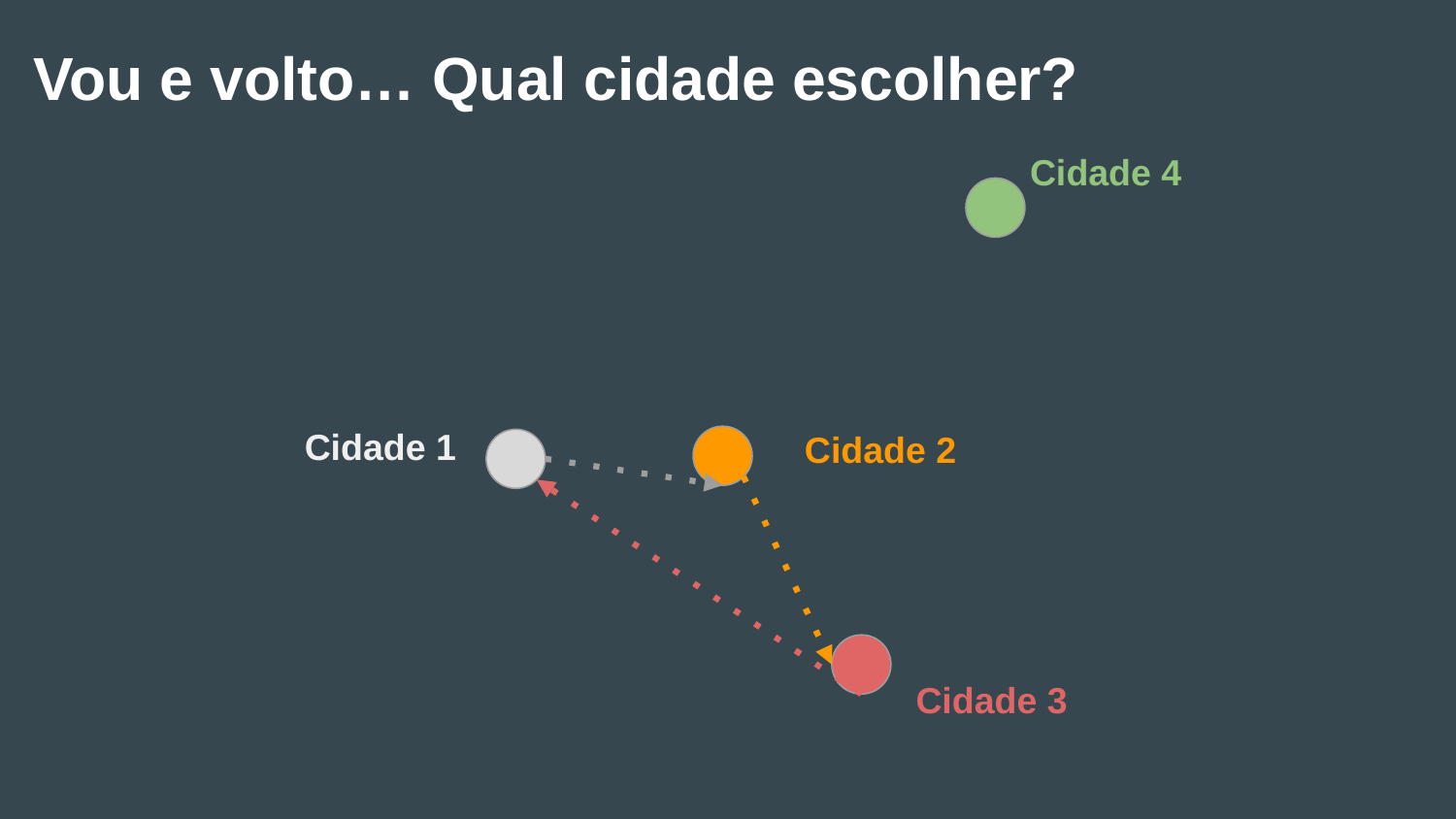

Vou e volto… Qual cidade escolher?
Cidade 4

Cidade 1
Cidade 2

Cidade 3